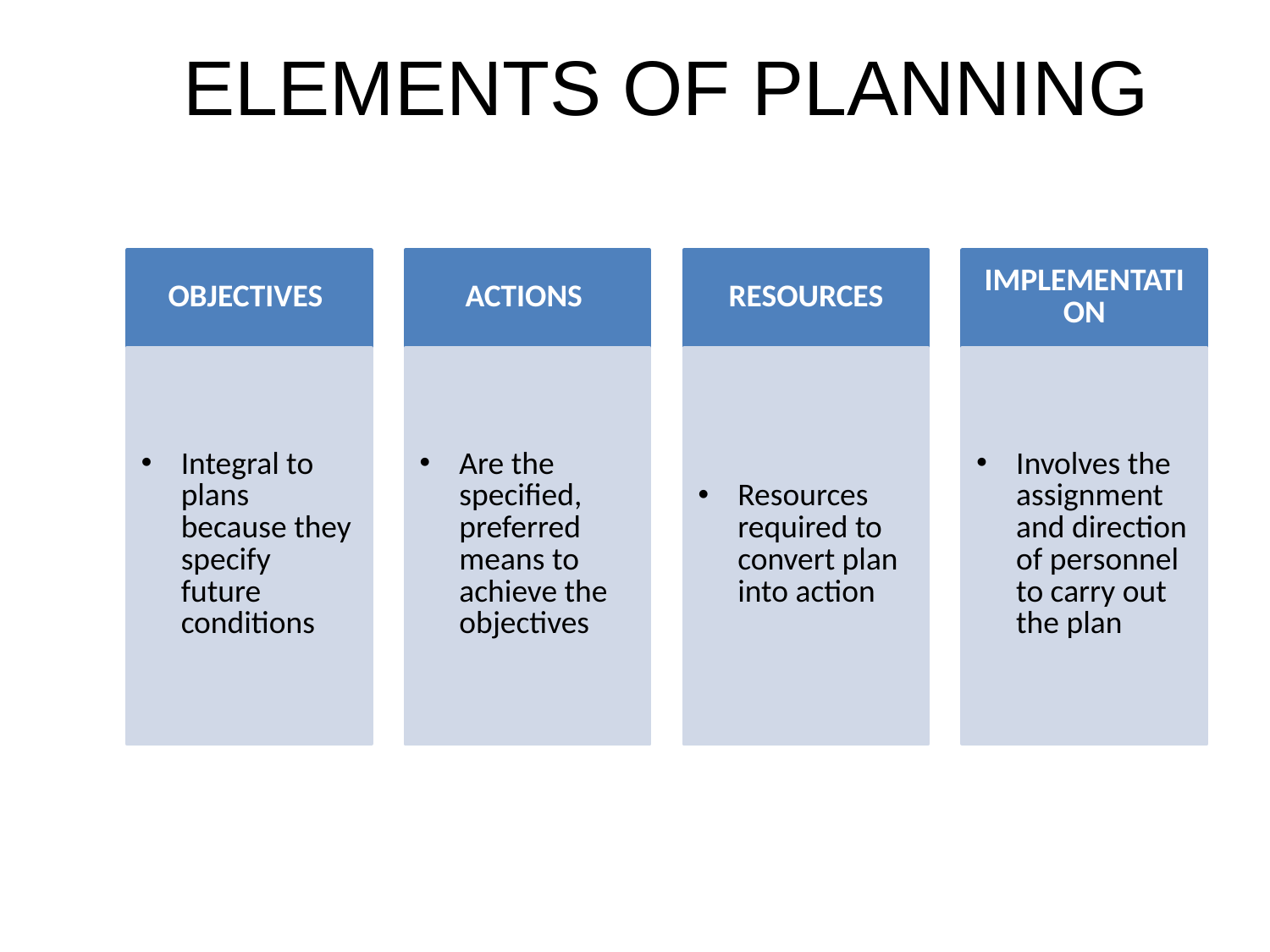

# ELEMENTS OF PLANNING
OBJECTIVES
ACTIONS
RESOURCES
IMPLEMENTATION
Integral to plans because they specify future conditions
Are the specified, preferred means to achieve the objectives
Resources required to convert plan into action
Involves the assignment and direction of personnel to carry out the plan